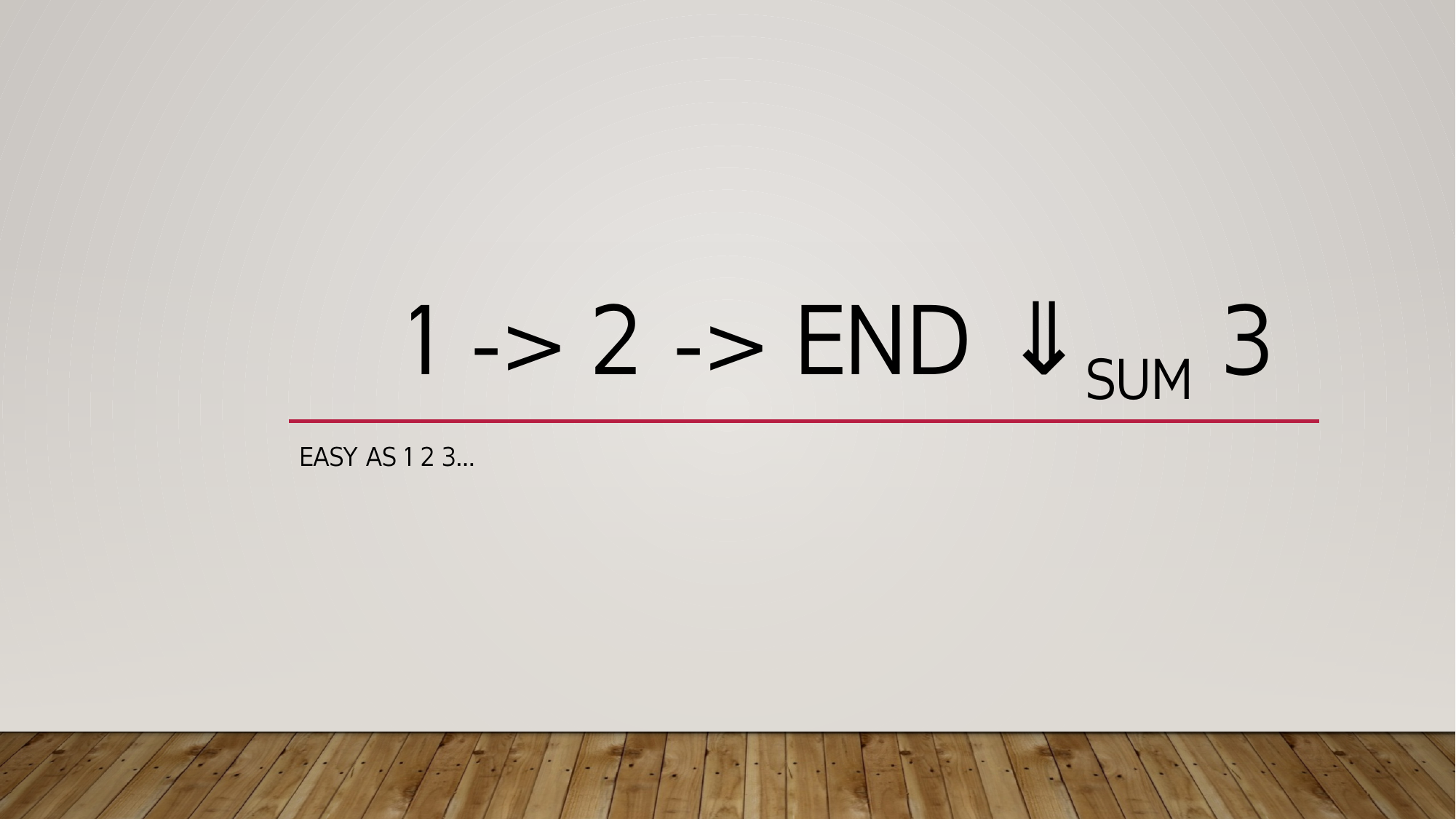

# 1 -> 2 -> End ⇓sum 3
Easy as 1 2 3…